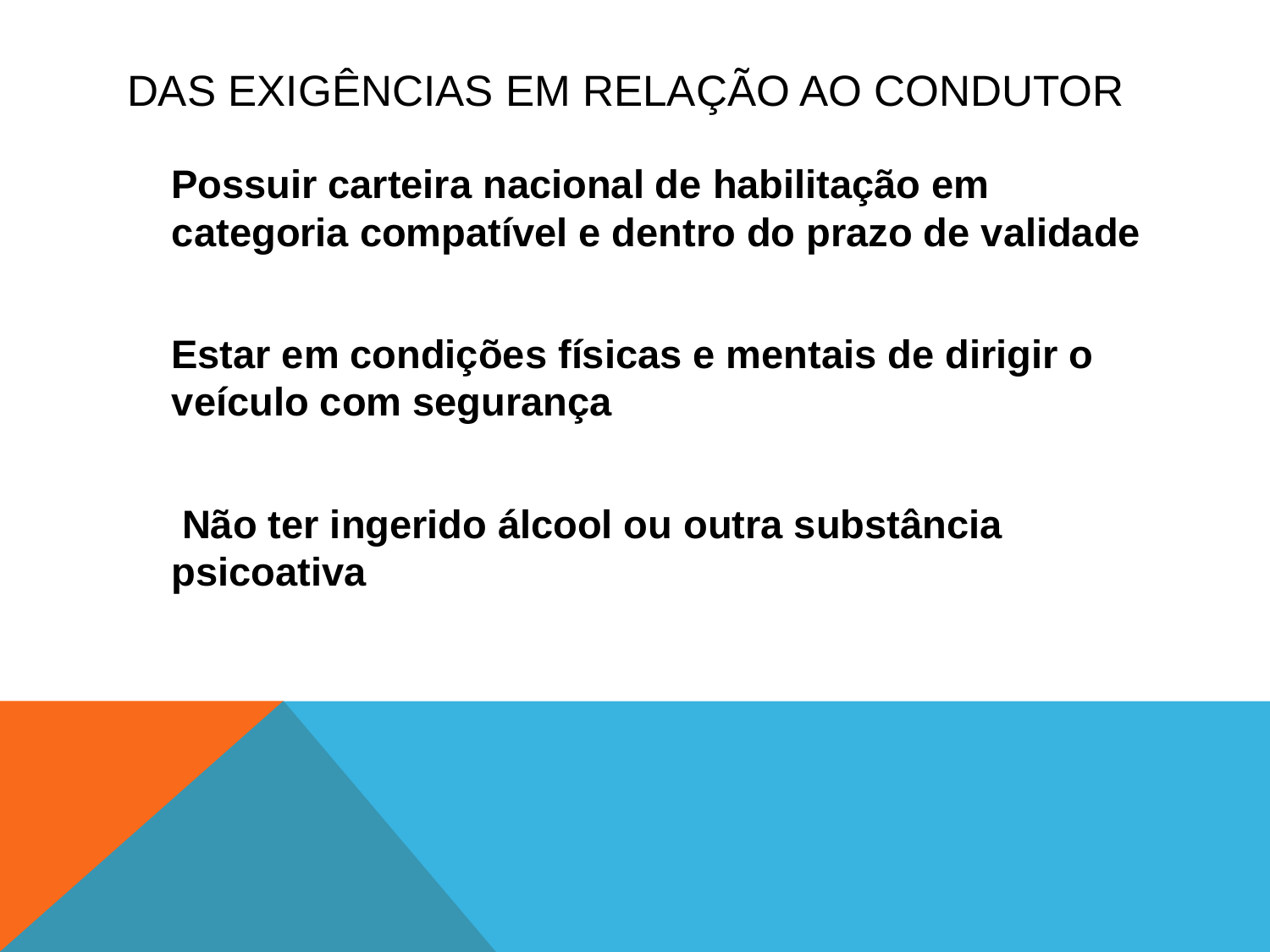

# DAS EXIGÊNCIAS EM RELAÇÃO AO CONDUTOR
    Possuir carteira nacional de habilitação em categoria compatível e dentro do prazo de validade

    Estar em condições físicas e mentais de dirigir o veículo com segurança

     Não ter ingerido álcool ou outra substância psicoativa